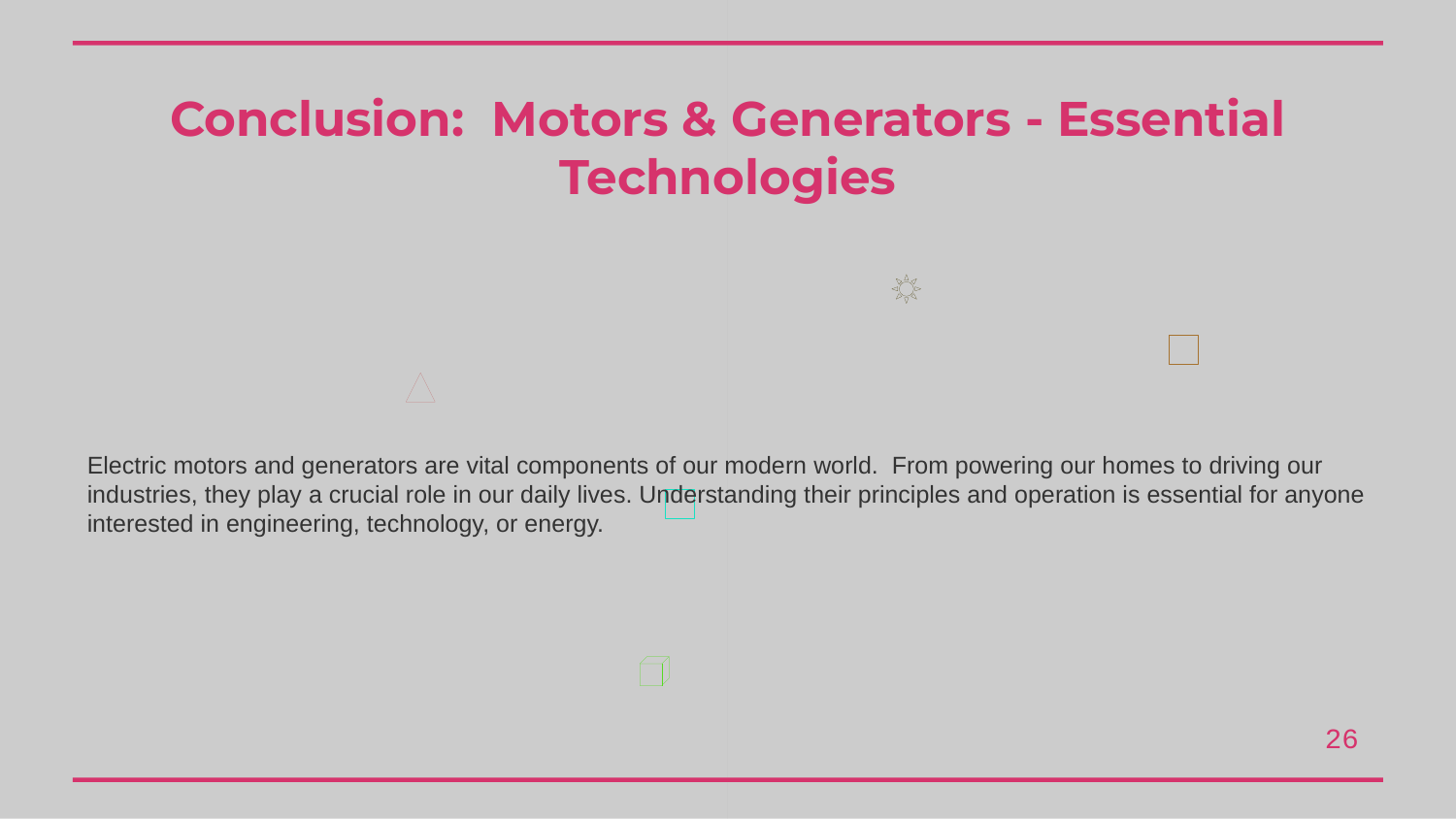

Conclusion:  Motors & Generators - Essential Technologies
Electric motors and generators are vital components of our modern world.  From powering our homes to driving our industries, they play a crucial role in our daily lives. Understanding their principles and operation is essential for anyone interested in engineering, technology, or energy.

26